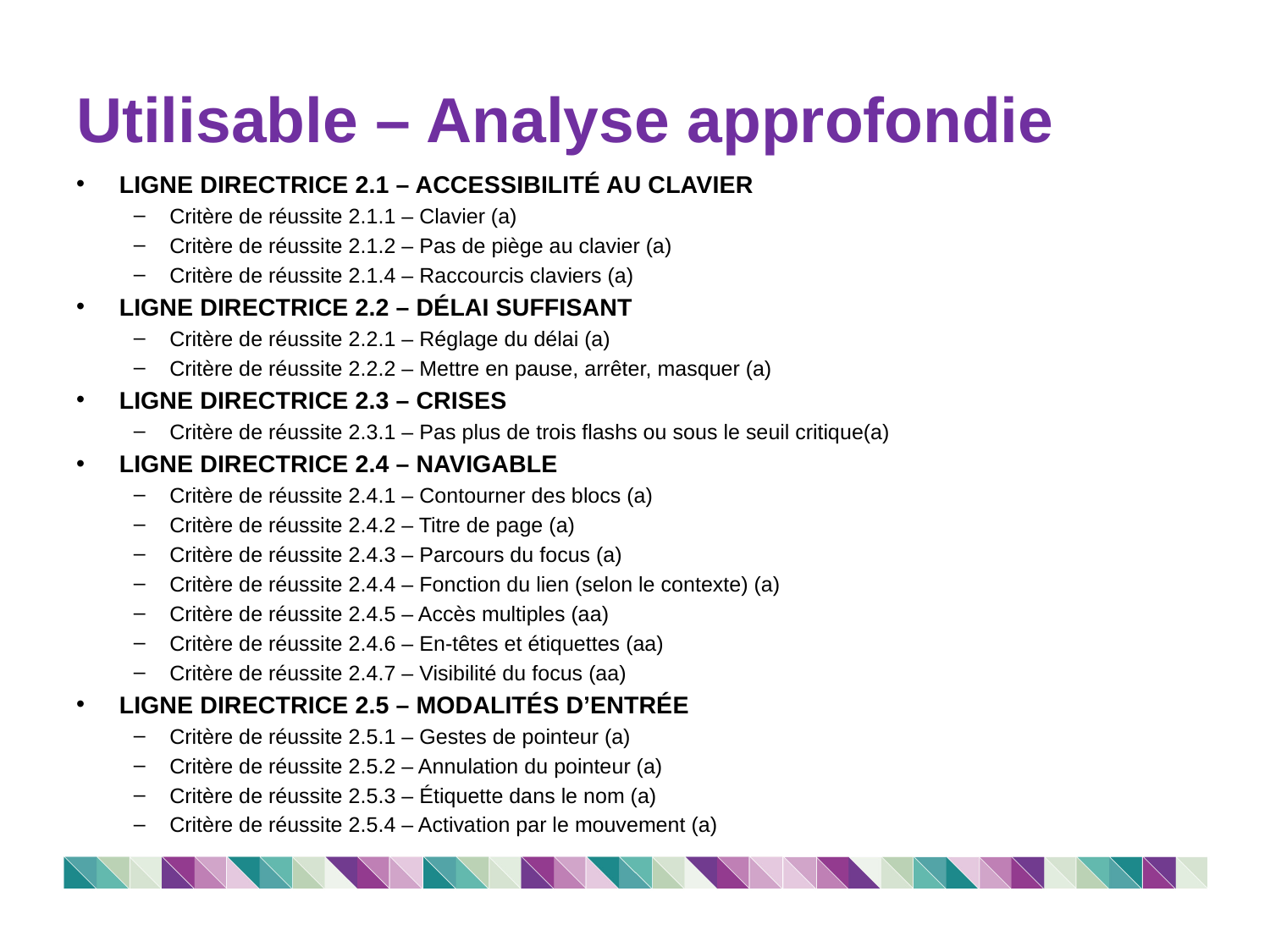

# Utilisable – Analyse approfondie
LIGNE DIRECTRICE 2.1 – ACCESSIBILITÉ AU CLAVIER
Critère de réussite 2.1.1 – Clavier (a)
Critère de réussite 2.1.2 – Pas de piège au clavier (a)
Critère de réussite 2.1.4 – Raccourcis claviers (a)
LIGNE DIRECTRICE 2.2 – DÉLAI SUFFISANT
Critère de réussite 2.2.1 – Réglage du délai (a)
Critère de réussite 2.2.2 – Mettre en pause, arrêter, masquer (a)
LIGNE DIRECTRICE 2.3 – CRISES
Critère de réussite 2.3.1 – Pas plus de trois flashs ou sous le seuil critique(a)
LIGNE DIRECTRICE 2.4 – NAVIGABLE
Critère de réussite 2.4.1 – Contourner des blocs (a)
Critère de réussite 2.4.2 – Titre de page (a)
Critère de réussite 2.4.3 – Parcours du focus (a)
Critère de réussite 2.4.4 – Fonction du lien (selon le contexte) (a)
Critère de réussite 2.4.5 – Accès multiples (aa)
Critère de réussite 2.4.6 – En-têtes et étiquettes (aa)
Critère de réussite 2.4.7 – Visibilité du focus (aa)
LIGNE DIRECTRICE 2.5 – MODALITÉS D’ENTRÉE
Critère de réussite 2.5.1 – Gestes de pointeur (a)
Critère de réussite 2.5.2 – Annulation du pointeur (a)
Critère de réussite 2.5.3 – Étiquette dans le nom (a)
Critère de réussite 2.5.4 – Activation par le mouvement (a)
40